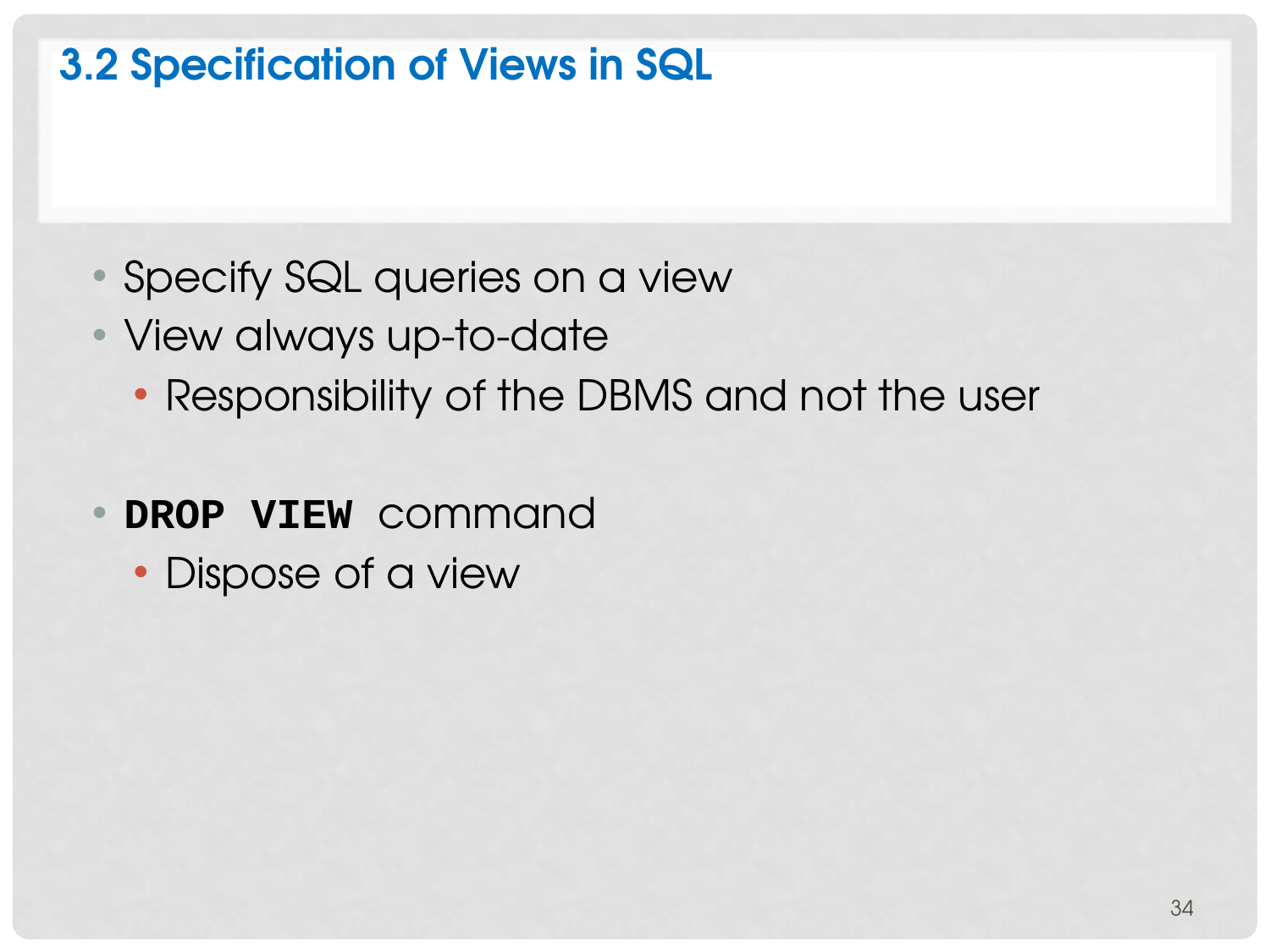

3.2 Specification of Views in SQL
Specify SQL queries on a view
View always up-to-date
Responsibility of the DBMS and not the user

DROP VIEW command
Dispose of a view
34